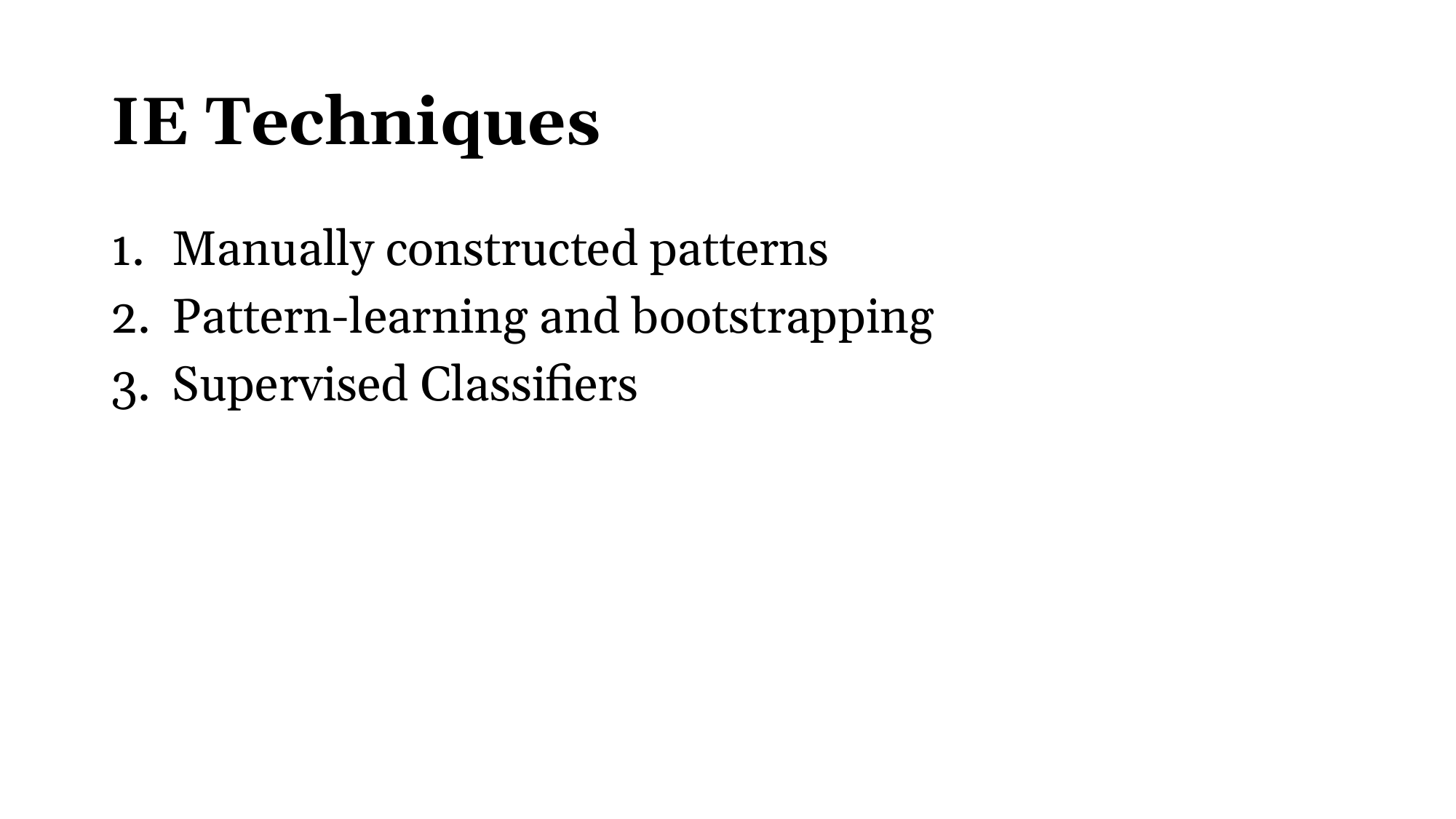

# IE Techniques
Manually constructed patterns
Pattern-learning and bootstrapping
Supervised Classifiers